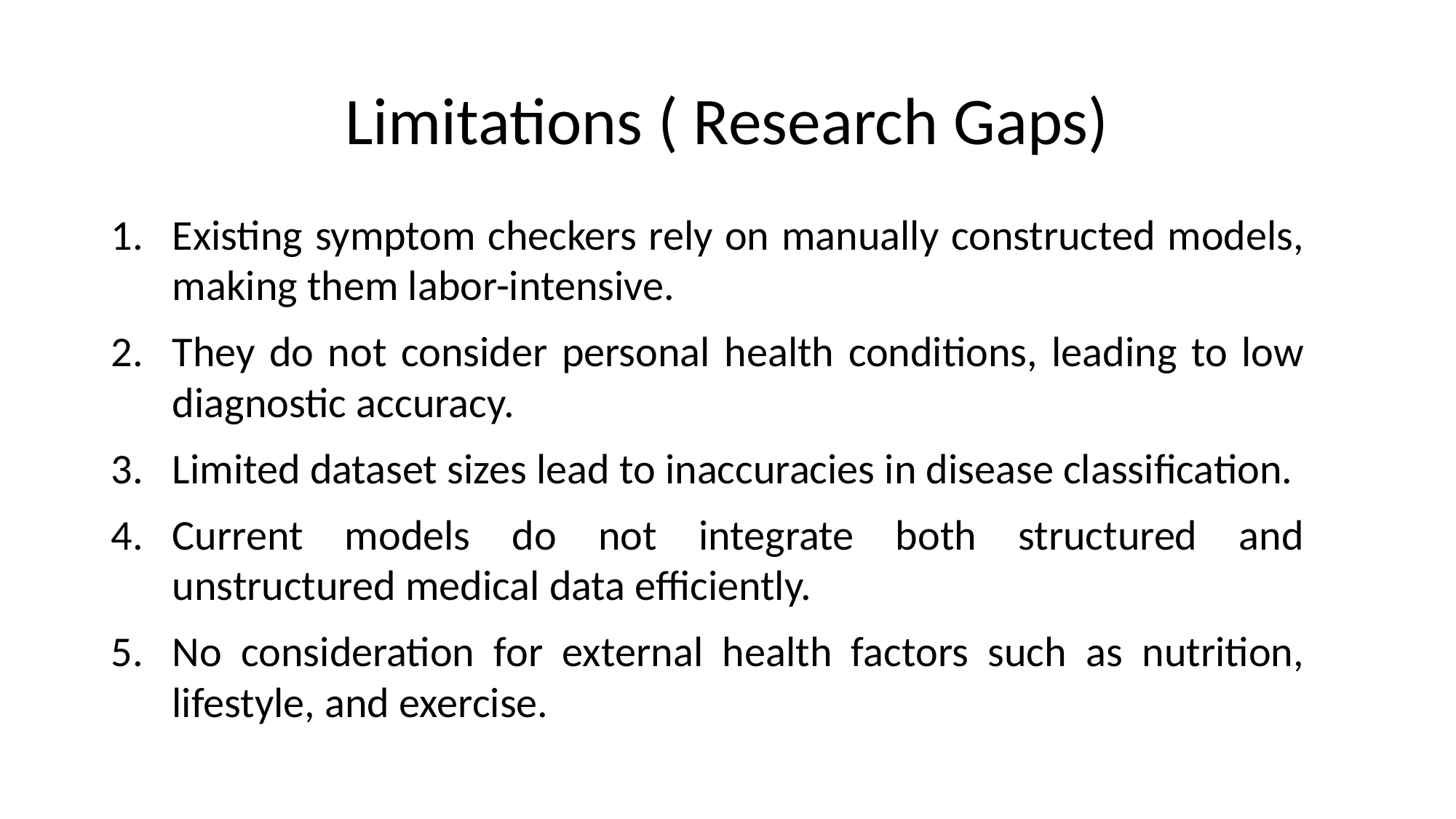

# Limitations ( Research Gaps)
Existing symptom checkers rely on manually constructed models, making them labor-intensive.
They do not consider personal health conditions, leading to low diagnostic accuracy.
Limited dataset sizes lead to inaccuracies in disease classification.
Current models do not integrate both structured and unstructured medical data efficiently.
No consideration for external health factors such as nutrition, lifestyle, and exercise.